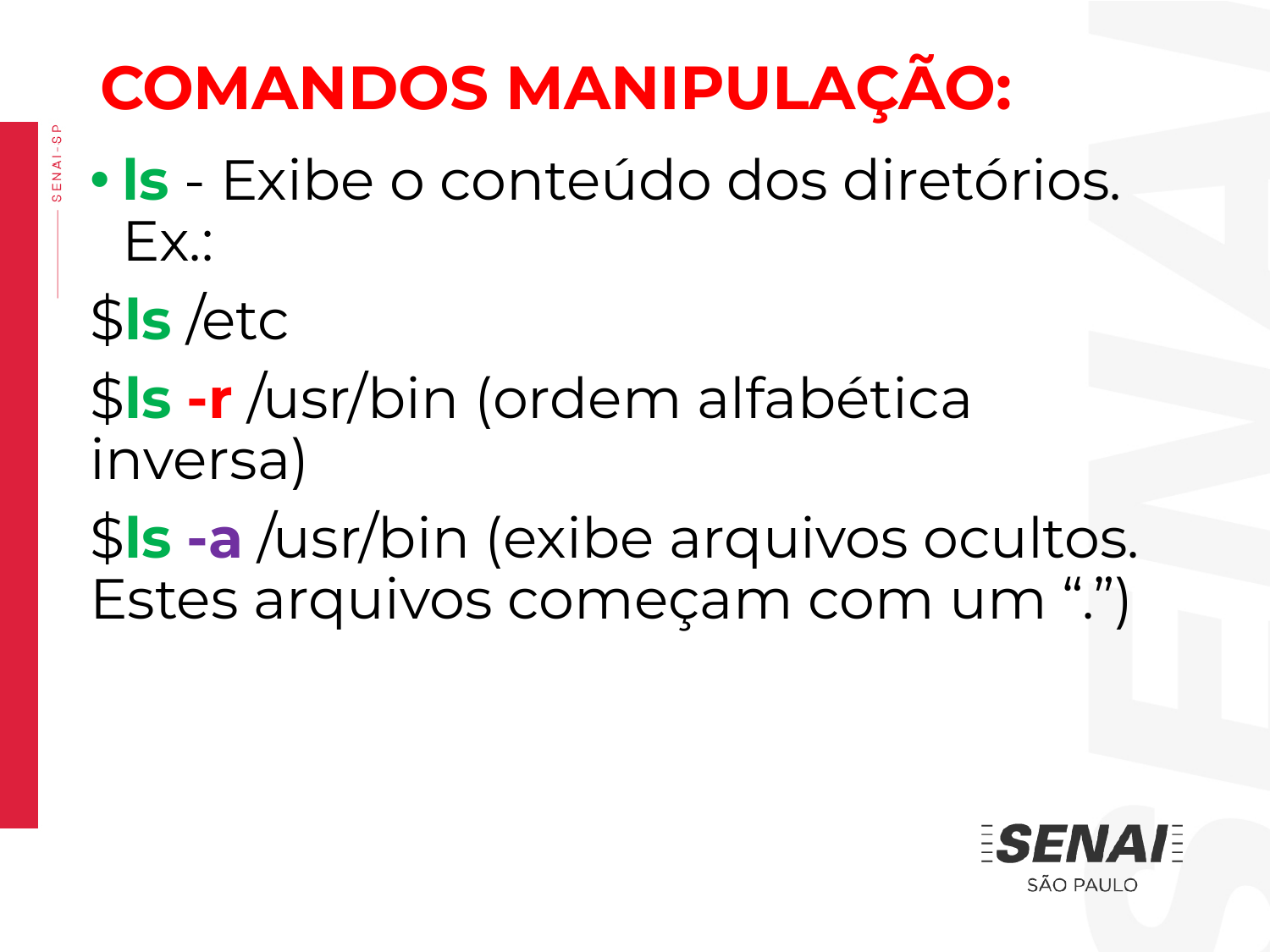

COMANDOS MANIPULAÇÃO:
ls - Exibe o conteúdo dos diretórios. Ex.:
$ls /etc
$ls -r /usr/bin (ordem alfabética inversa)
$ls -a /usr/bin (exibe arquivos ocultos. Estes arquivos começam com um “.”)